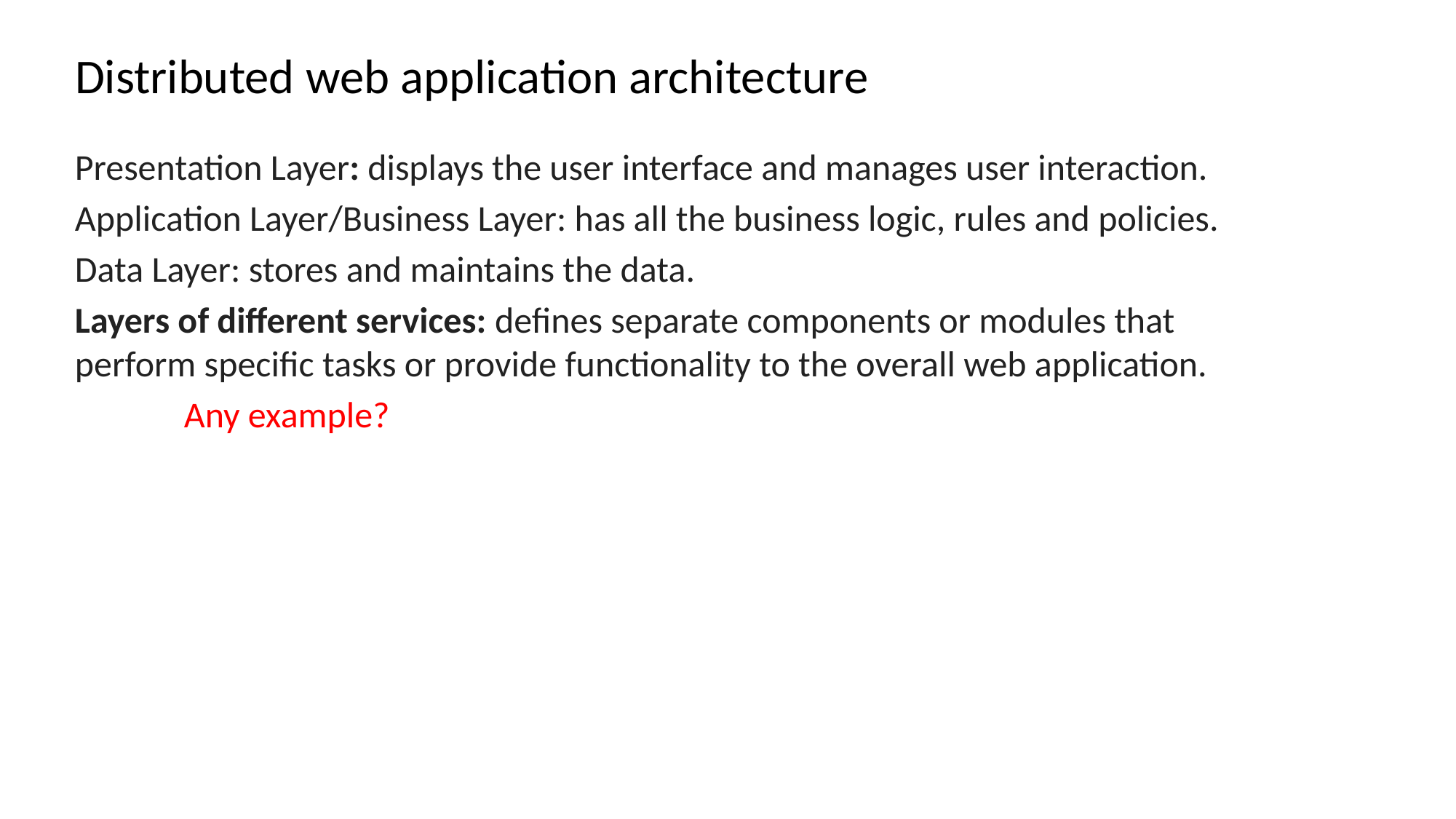

# Distributed web application architecture
Presentation Layer: displays the user interface and manages user interaction.
Application Layer/Business Layer: has all the business logic, rules and policies.
Data Layer: stores and maintains the data.
Layers of different services: defines separate components or modules that perform specific tasks or provide functionality to the overall web application.
	Any example?